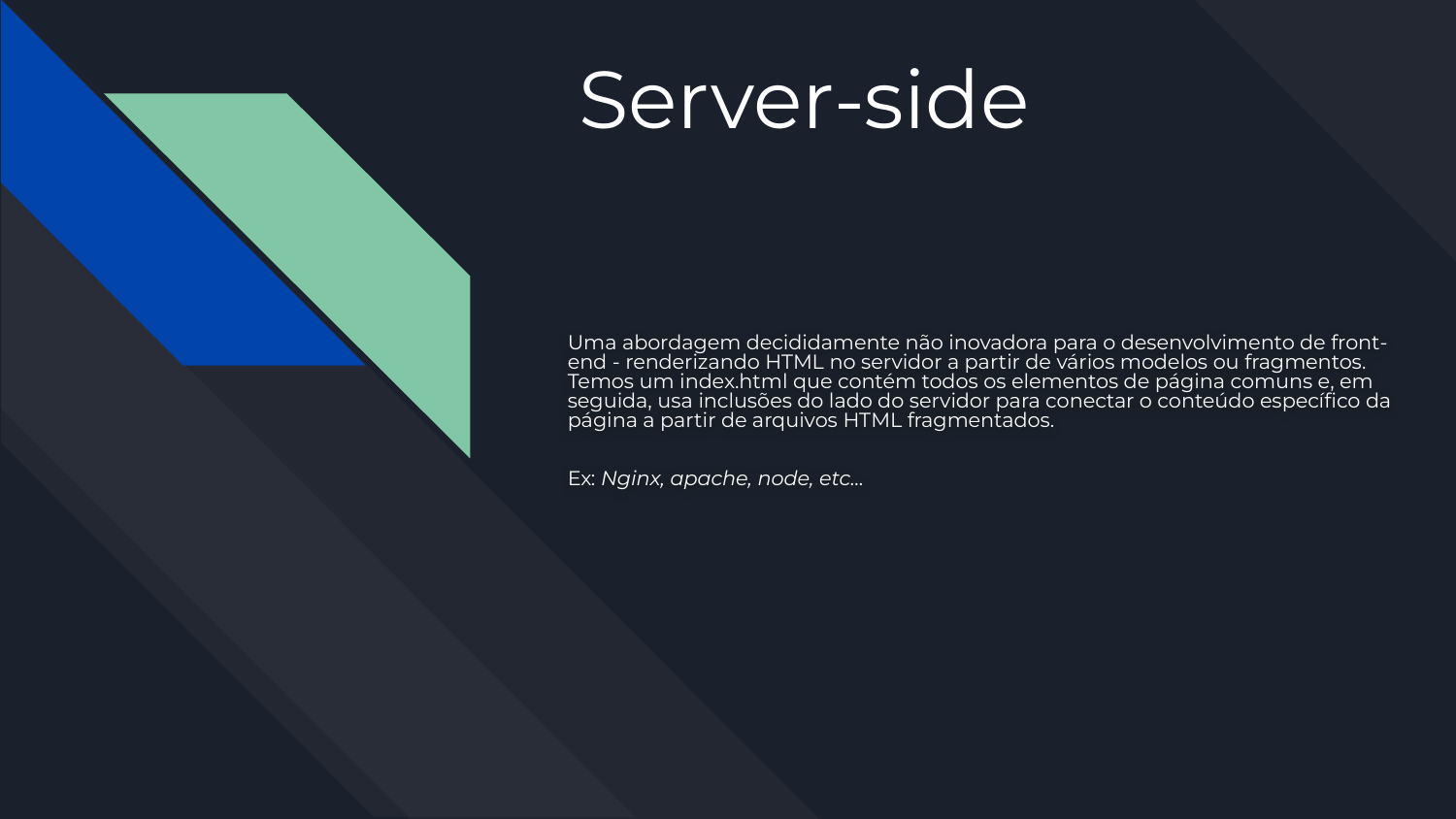

# Server-side

Uma abordagem decididamente não inovadora para o desenvolvimento de front-end - renderizando HTML no servidor a partir de vários modelos ou fragmentos. Temos um index.html que contém todos os elementos de página comuns e, em seguida, usa inclusões do lado do servidor para conectar o conteúdo específico da página a partir de arquivos HTML fragmentados.

Ex: Nginx, apache, node, etc…